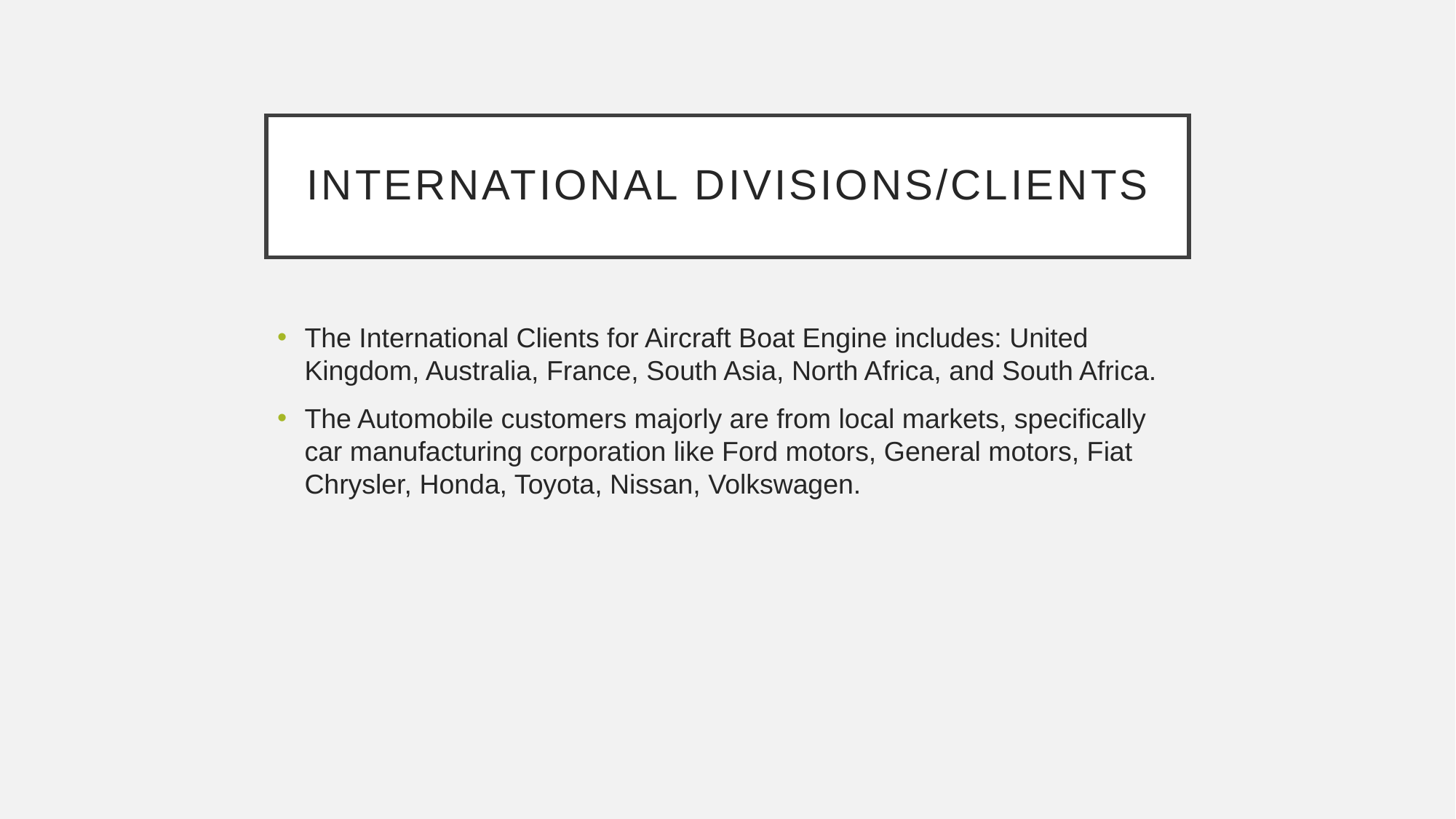

# International divisions/clients
The International Clients for Aircraft Boat Engine includes: United Kingdom, Australia, France, South Asia, North Africa, and South Africa.
The Automobile customers majorly are from local markets, specifically car manufacturing corporation like Ford motors, General motors, Fiat Chrysler, Honda, Toyota, Nissan, Volkswagen.